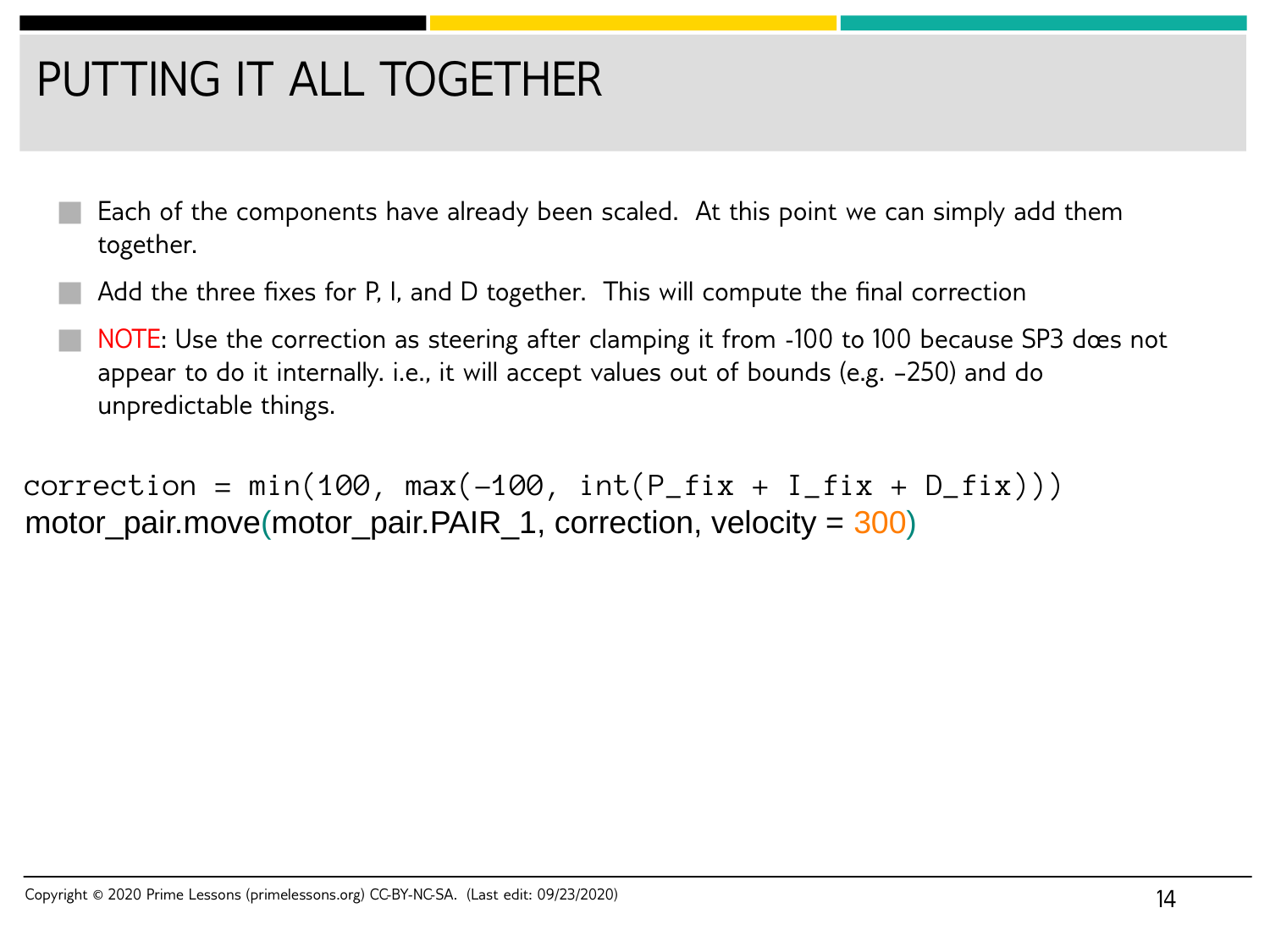

# PUTTING IT ALL TOGETHER
Each of the components have already been scaled.  At this point we can simply add them together.
Add the three fixes for P, I, and D together.  This will compute the final correction
NOTE: Use the correction as steering after clamping it from -100 to 100 because SP3 does not appear to do it internally. i.e., it will accept values out of bounds (e.g. –250) and do unpredictable things.
correction = min(100, max(-100, int(P_fix + I_fix + D_fix)))
motor_pair.move(motor_pair.PAIR_1, correction, velocity = 300)
14
Copyright © 2020 Prime Lessons (primelessons.org) CC-BY-NC-SA.  (Last edit: 09/23/2020)